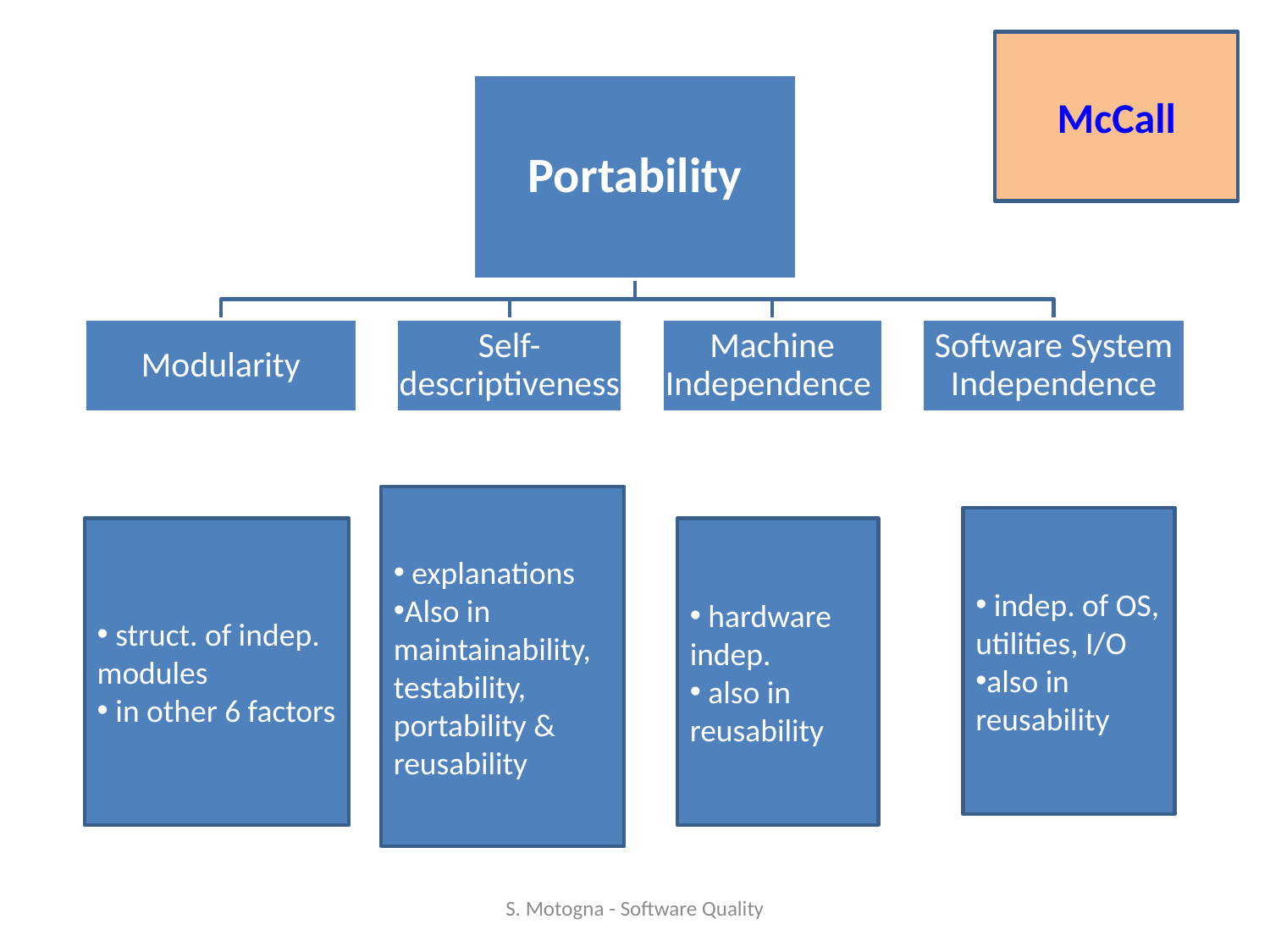

McCall
Portability
Modularity
Self-descriptiveness
Machine Independence
Software System Independence
 explanations
Also in maintainability, testability, portability & reusability
 indep. of OS, utilities, I/O
also in reusability
 struct. of indep. modules
 in other 6 factors
 hardware indep.
 also in reusability
S. Motogna - Software Quality